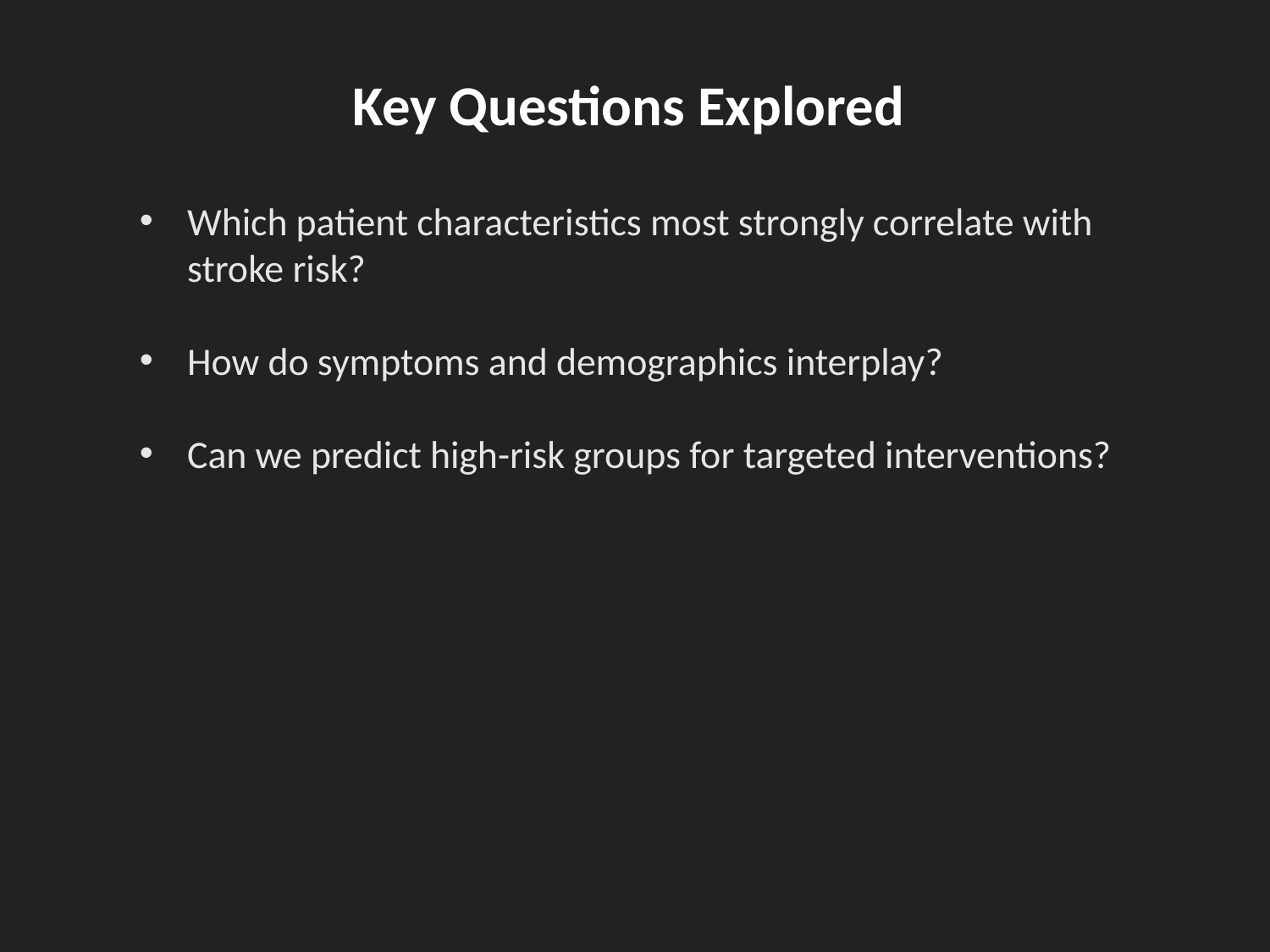

Key Questions Explored
Which patient characteristics most strongly correlate with stroke risk?

How do symptoms and demographics interplay?

Can we predict high-risk groups for targeted interventions?